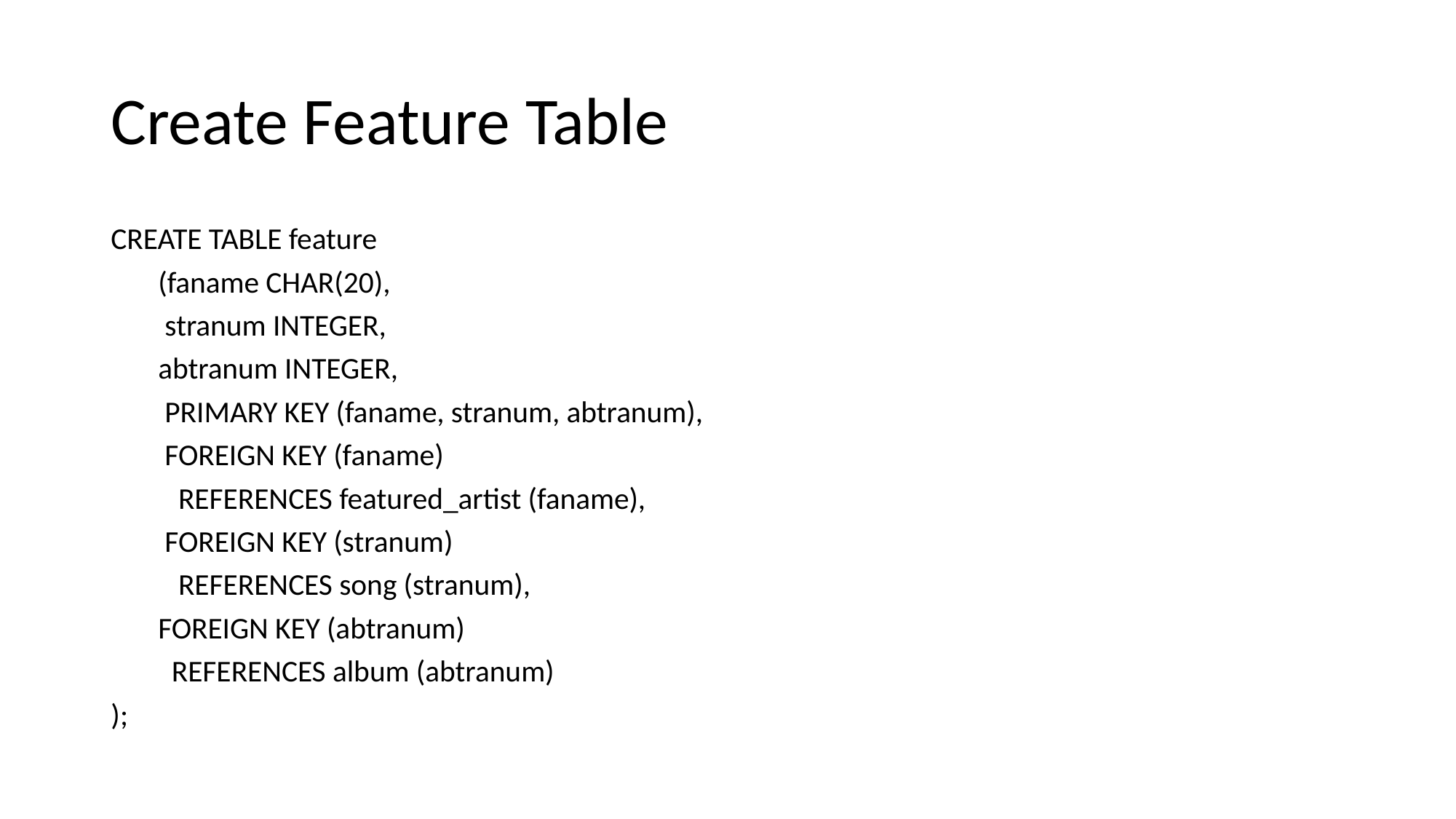

# Create Feature Table
CREATE TABLE feature
       (faname CHAR(20),
        stranum INTEGER,
       abtranum INTEGER,
        PRIMARY KEY (faname, stranum, abtranum),
        FOREIGN KEY (faname)
          REFERENCES featured_artist (faname),
        FOREIGN KEY (stranum)
          REFERENCES song (stranum),
       FOREIGN KEY (abtranum)
         REFERENCES album (abtranum)
);